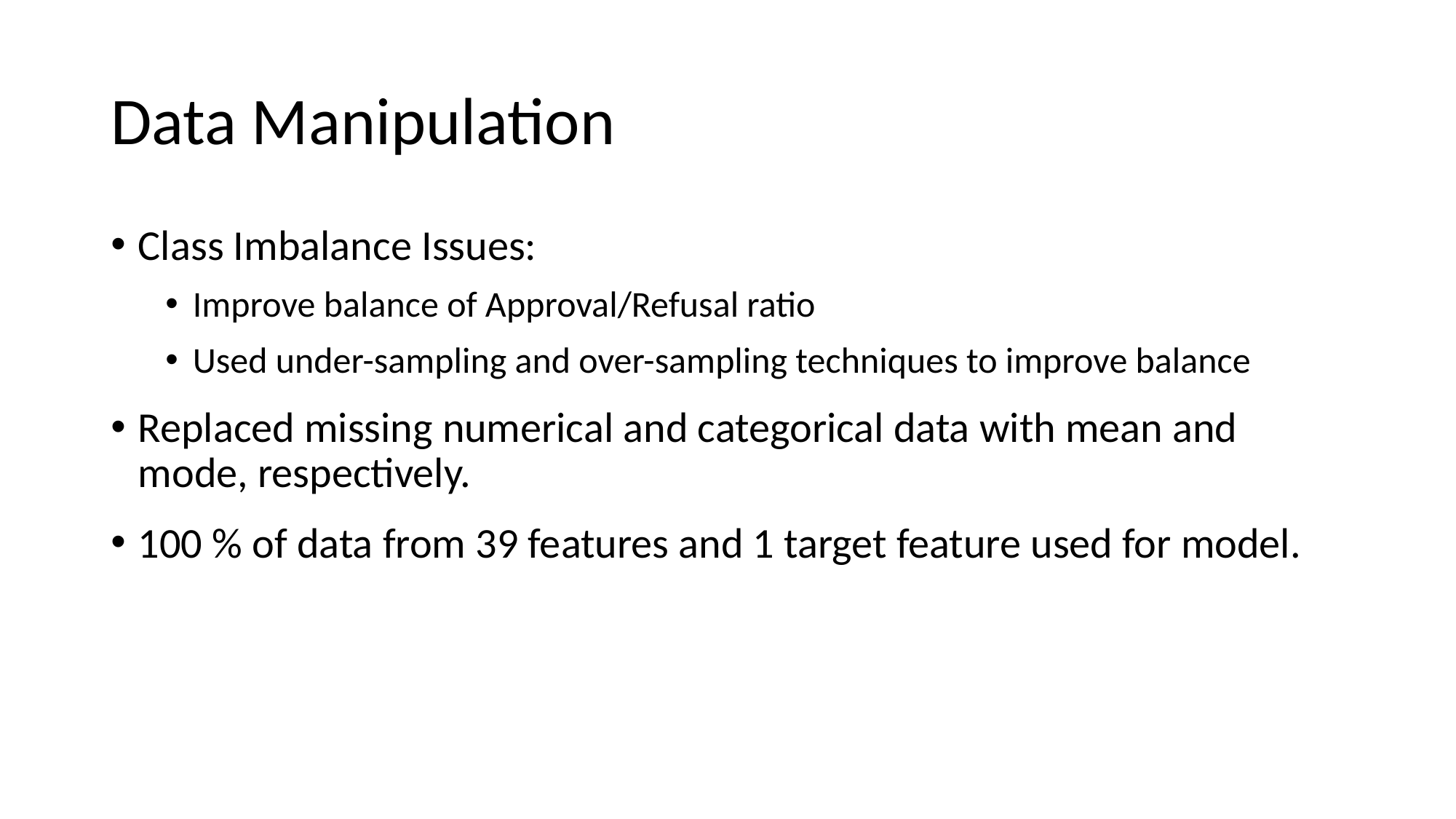

# Data Manipulation
Class Imbalance Issues:
Improve balance of Approval/Refusal ratio
Used under-sampling and over-sampling techniques to improve balance
Replaced missing numerical and categorical data with mean and mode, respectively.
100 % of data from 39 features and 1 target feature used for model.